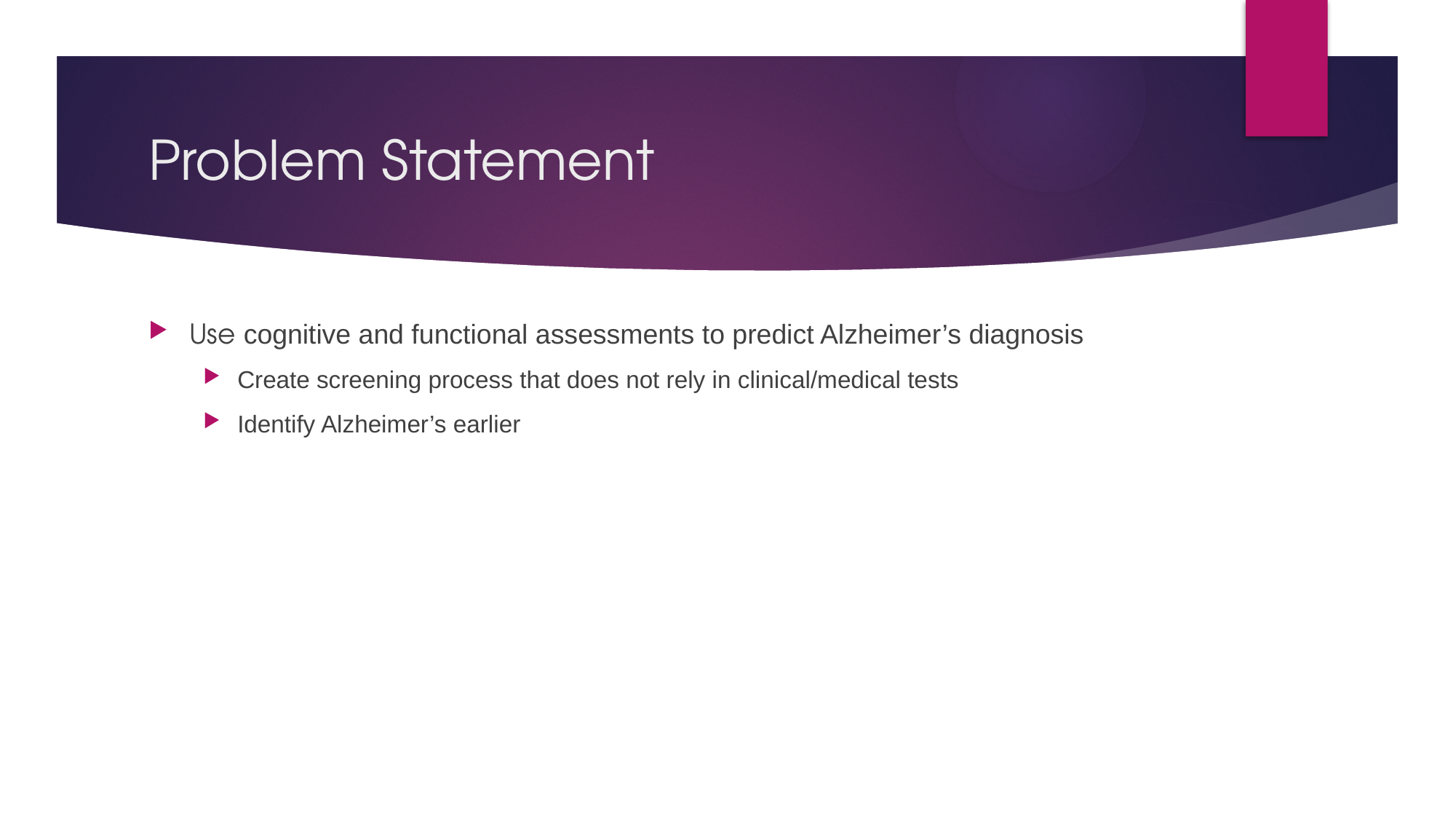

# Problem Statement
Use cognitive and functional assessments to predict Alzheimer’s diagnosis
Create screening process that does not rely in clinical/medical tests
Identify Alzheimer’s earlier